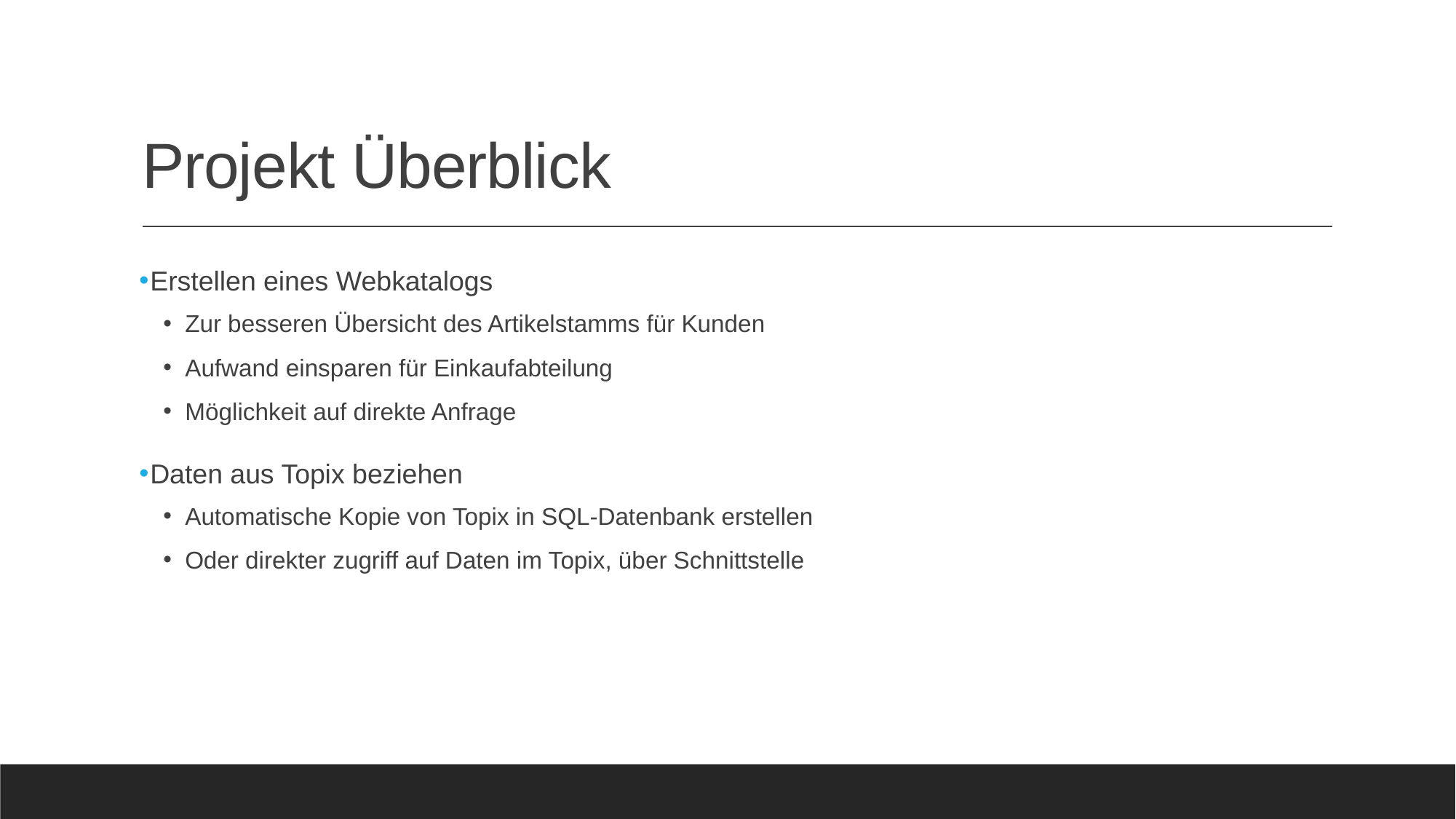

# Projekt Überblick
Erstellen eines Webkatalogs
Zur besseren Übersicht des Artikelstamms für Kunden
Aufwand einsparen für Einkaufabteilung
Möglichkeit auf direkte Anfrage
Daten aus Topix beziehen
Automatische Kopie von Topix in SQL-Datenbank erstellen
Oder direkter zugriff auf Daten im Topix, über Schnittstelle